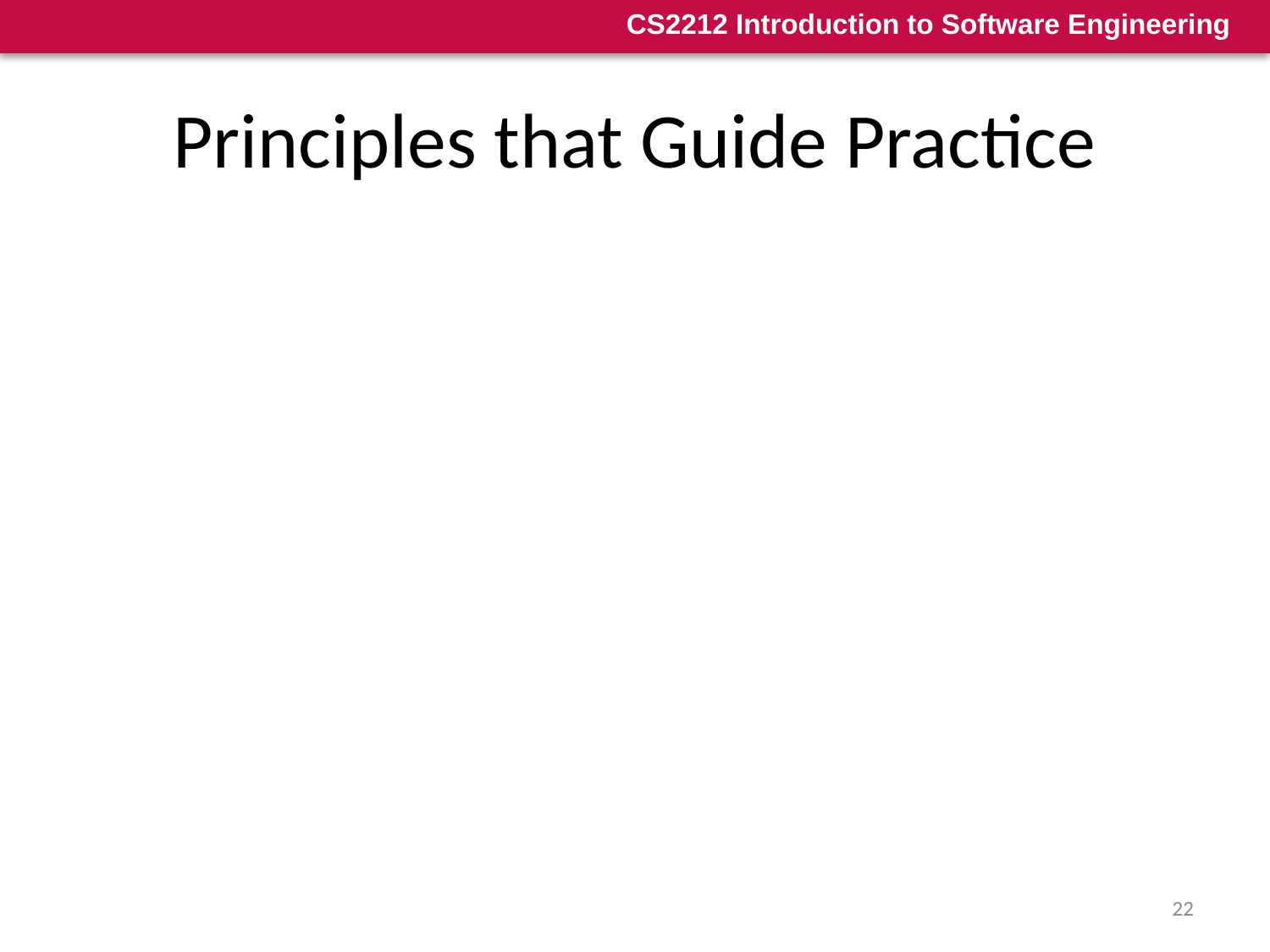

# Principles that Guide Practice
Principle #1. Divide and conquer. Stated in a more technical manner, analysis and design should always emphasize separation of concerns (SoC), subdividing large problems into a collection of elements (or concerns) that are easier to address.

Principle #2.  Understand the use of abstraction. At its core, an abstraction is a simplification of some complex element of a system used to communicate meaning in a single phrase.

Principle #3.  Strive for consistency. A familiar context makes software easier to specify, built, test, and, use.
22